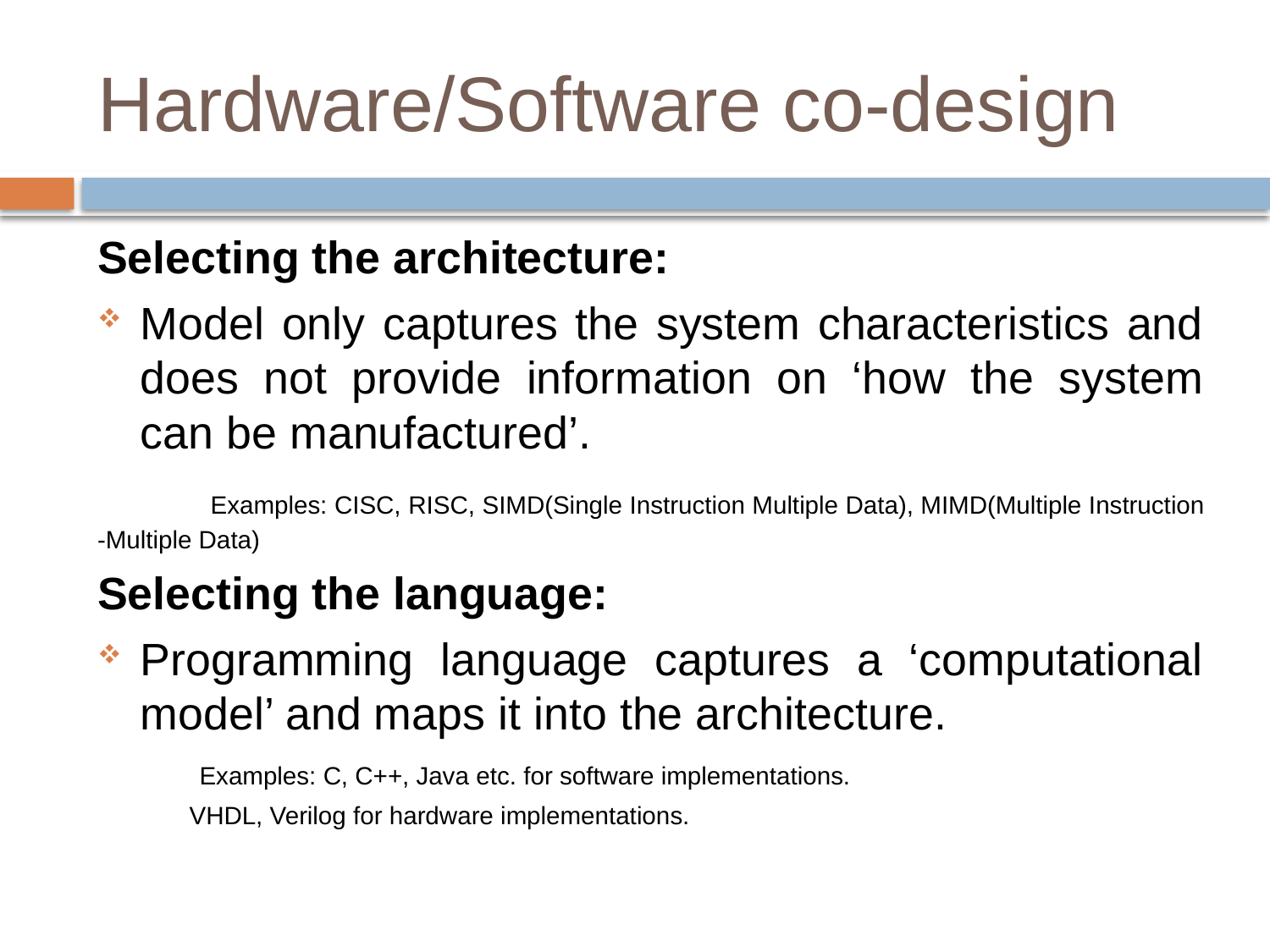

# Hardware/Software co-design
Selecting the architecture:
Model only captures the system characteristics and does not provide information on ‘how the system can be manufactured’.
	Examples: CISC, RISC, SIMD(Single Instruction Multiple Data), MIMD(Multiple Instruction -Multiple Data)
Selecting the language:
Programming language captures a ‘computational model’ and maps it into the architecture.
	 Examples: C, C++, Java etc. for software implementations.
		VHDL, Verilog for hardware implementations.